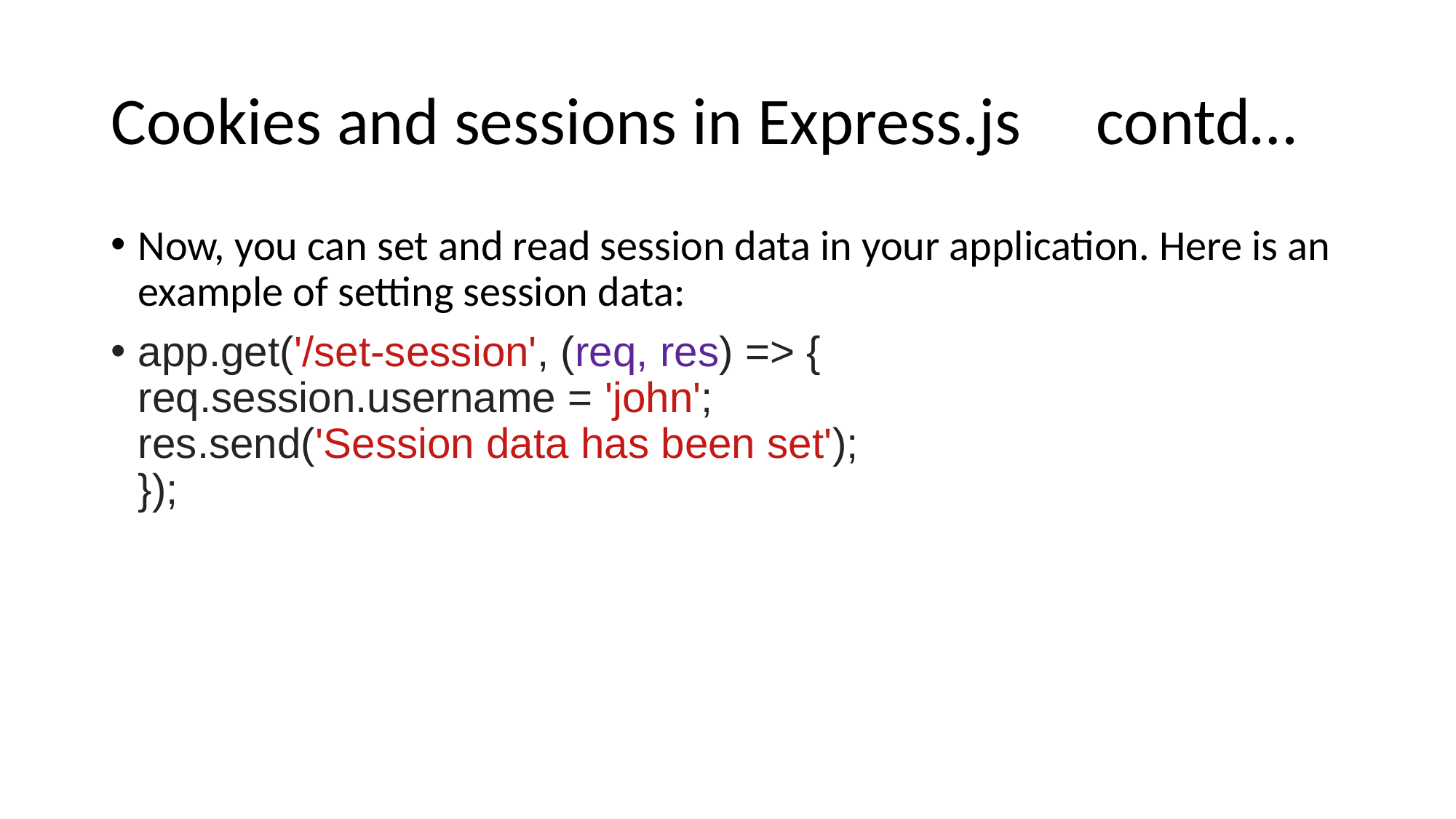

# Cookies and sessions in Express.js     contd…
Now, you can set and read session data in your application. Here is an example of setting session data:
app.get('/set-session', (req, res) => {
req.session.username = 'john';
res.send('Session data has been set');
});